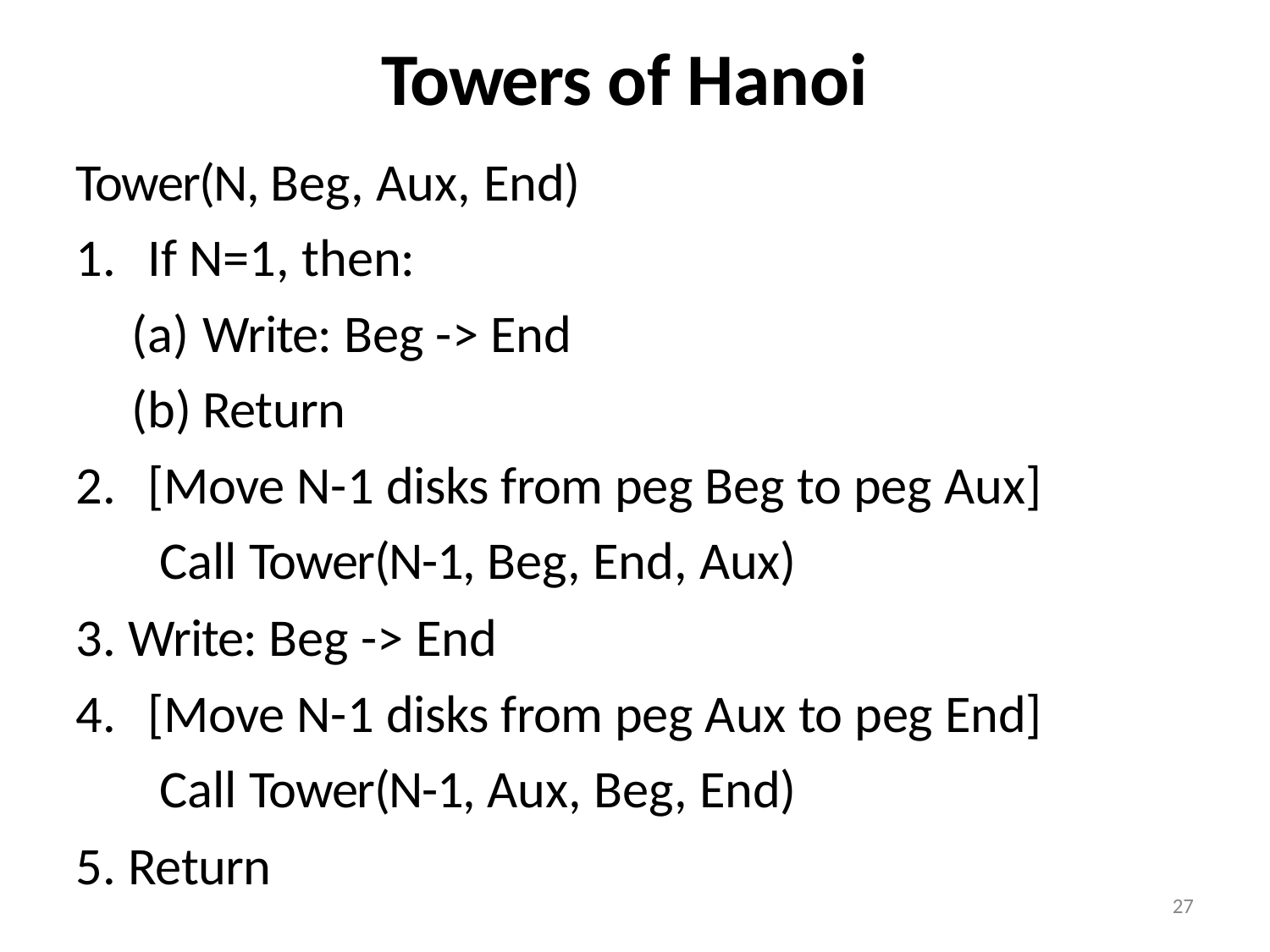

# Towers of Hanoi
Tower(N, Beg, Aux, End)
If N=1, then:
Write: Beg -> End
Return
[Move N-1 disks from peg Beg to peg Aux]  Call Tower(N-1, Beg, End, Aux)
Write: Beg -> End
[Move N-1 disks from peg Aux to peg End]  Call Tower(N-1, Aux, Beg, End)
Return
27